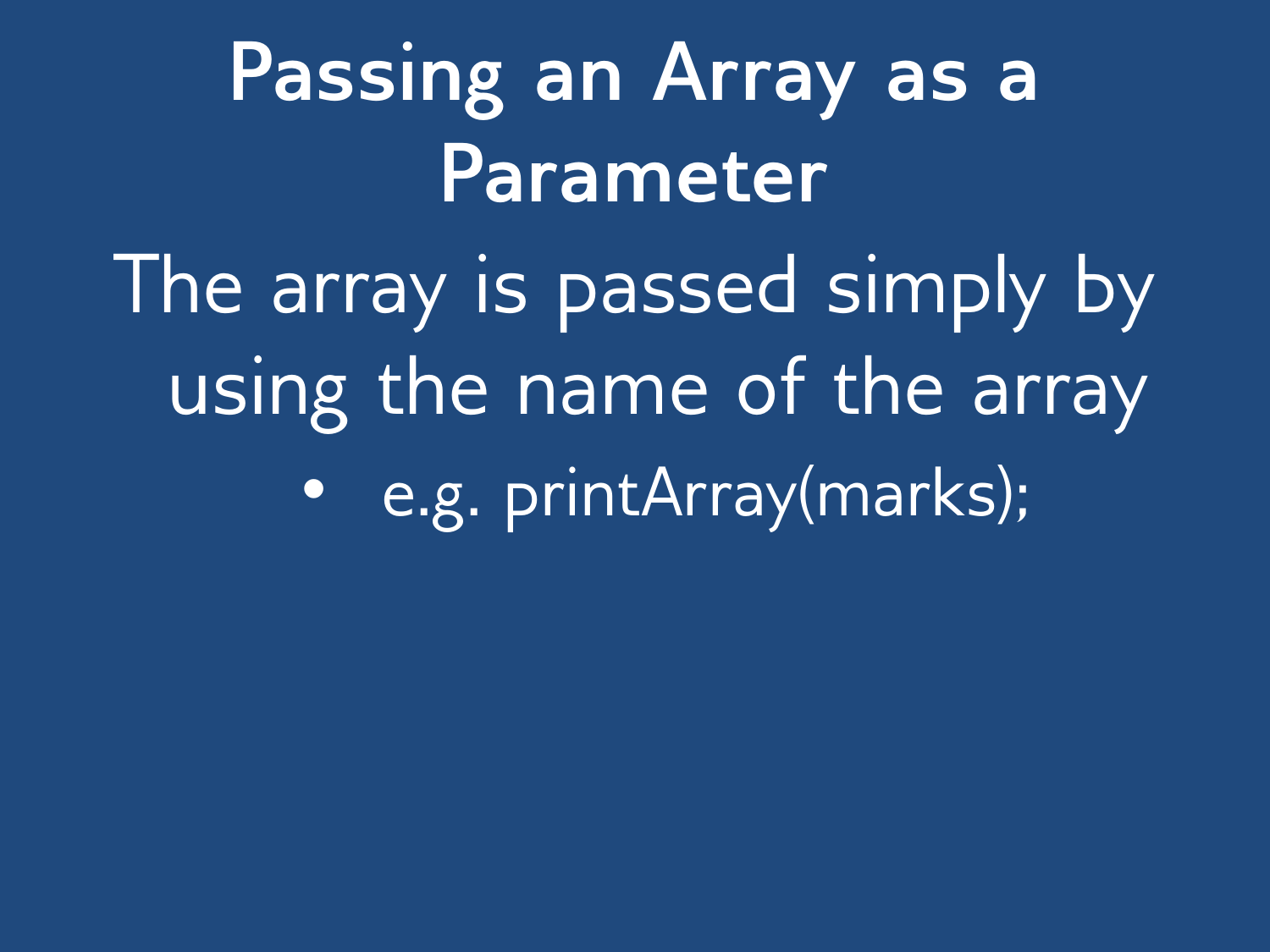

# Passing an Array as a Parameter
The array is passed simply by using the name of the array
e.g. printArray(marks);